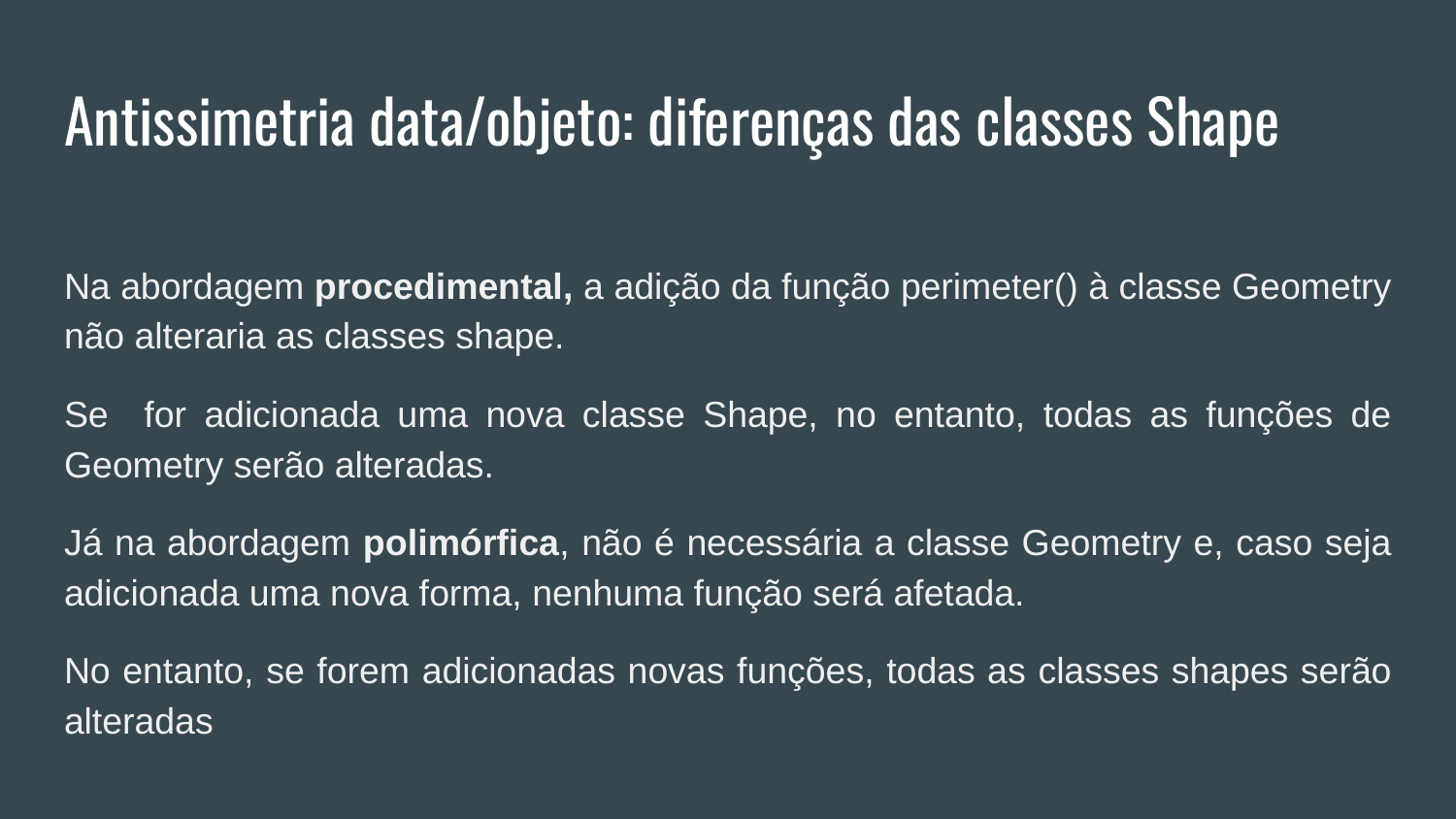

# Antissimetria data/objeto: diferenças das classes Shape
Na abordagem procedimental, a adição da função perimeter() à classe Geometry não alteraria as classes shape.

Se  for adicionada uma nova classe Shape, no entanto, todas as funções de Geometry serão alteradas.

Já na abordagem polimórfica, não é necessária a classe Geometry e, caso seja adicionada uma nova forma, nenhuma função será afetada.

No entanto, se forem adicionadas novas funções, todas as classes shapes serão alteradas